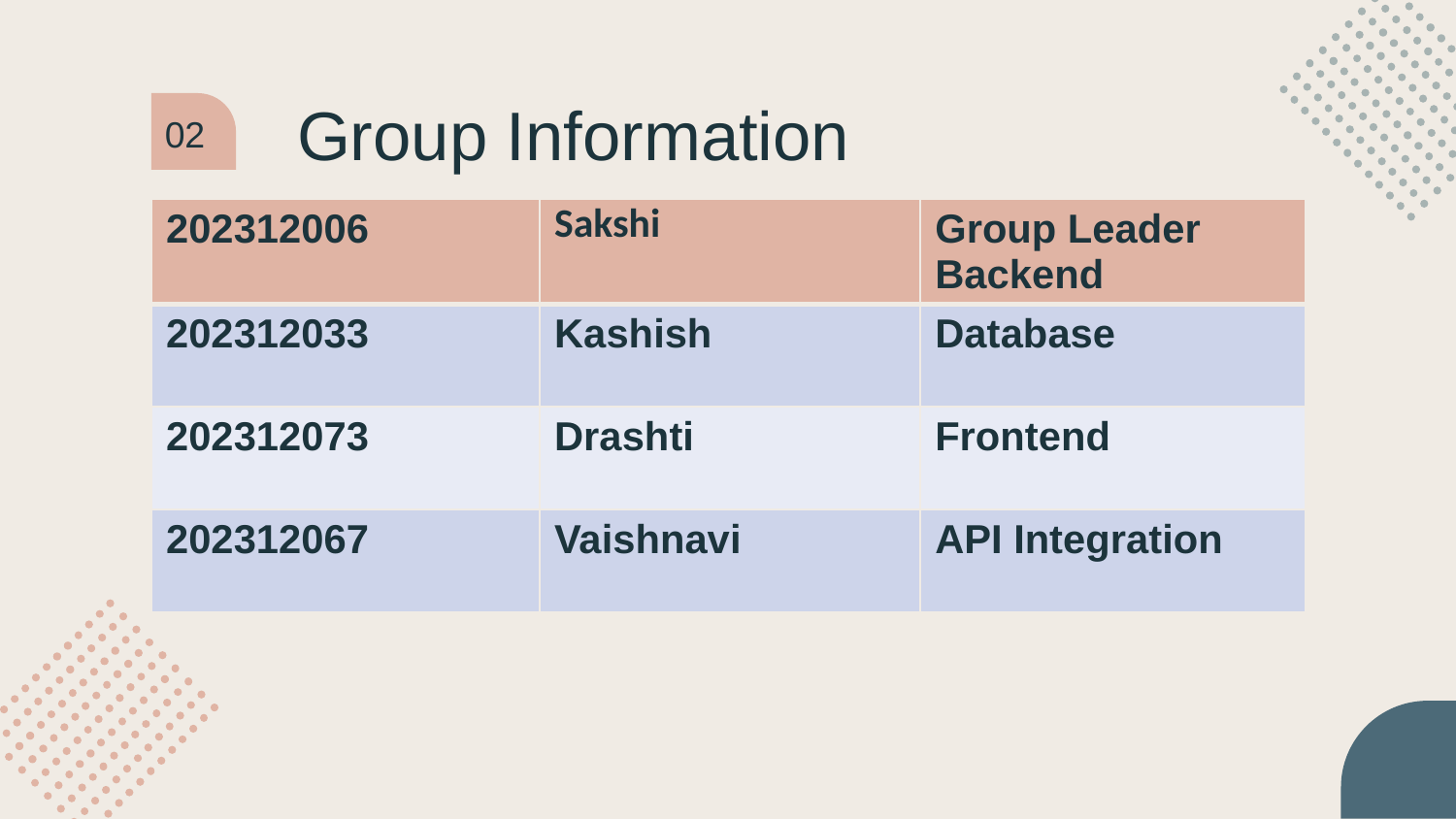

# Group Information
02
| 202312006 | Sakshi | Group Leader Backend |
| --- | --- | --- |
| 202312033 | Kashish | Database |
| 202312073 | Drashti | Frontend |
| 202312067 | Vaishnavi | API Integration |